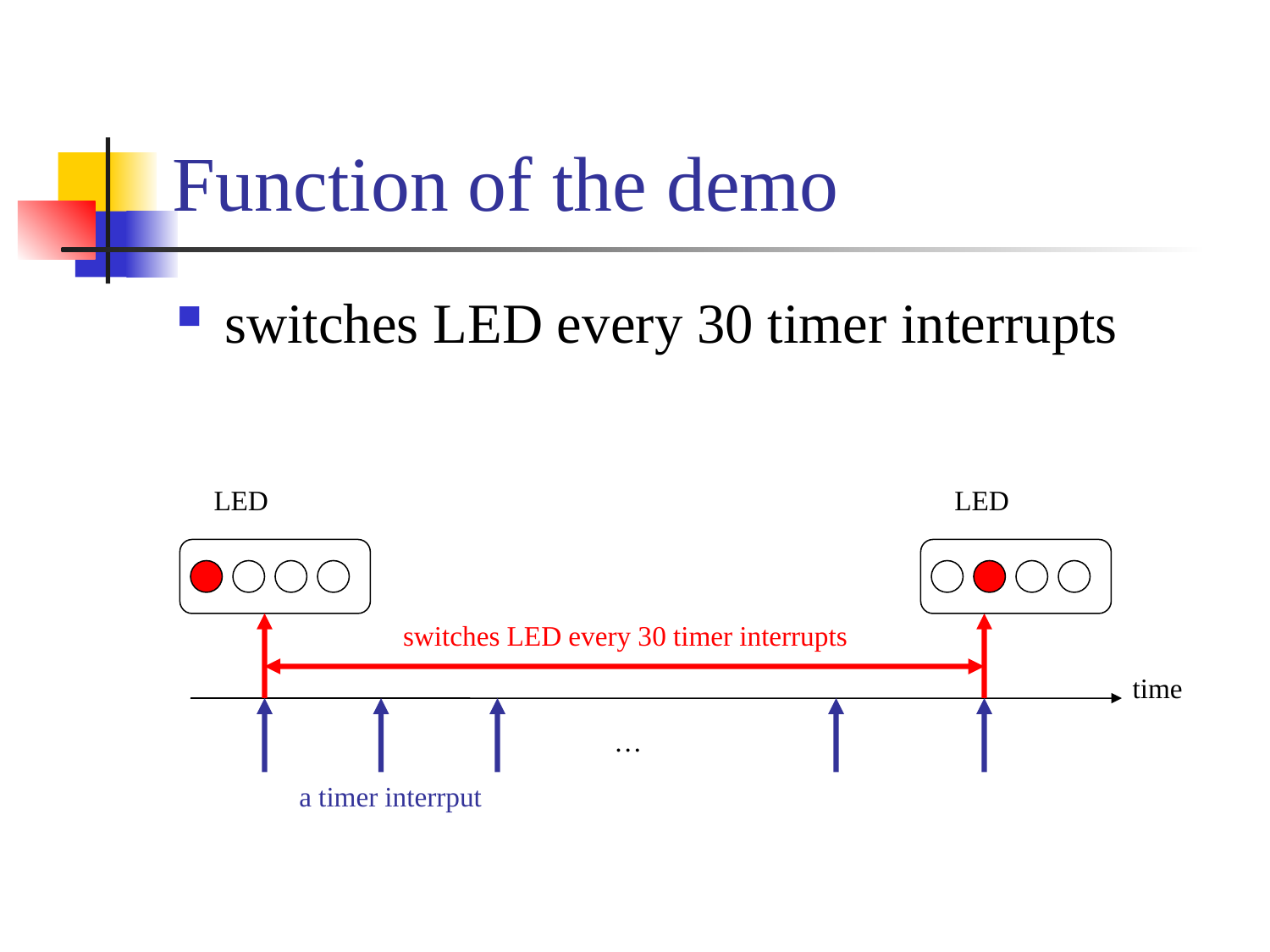

# Function of the demo
switches LED every 30 timer interrupts
LED

LED

switches LED every 30 timer interrupts

time

…
a timer interrput